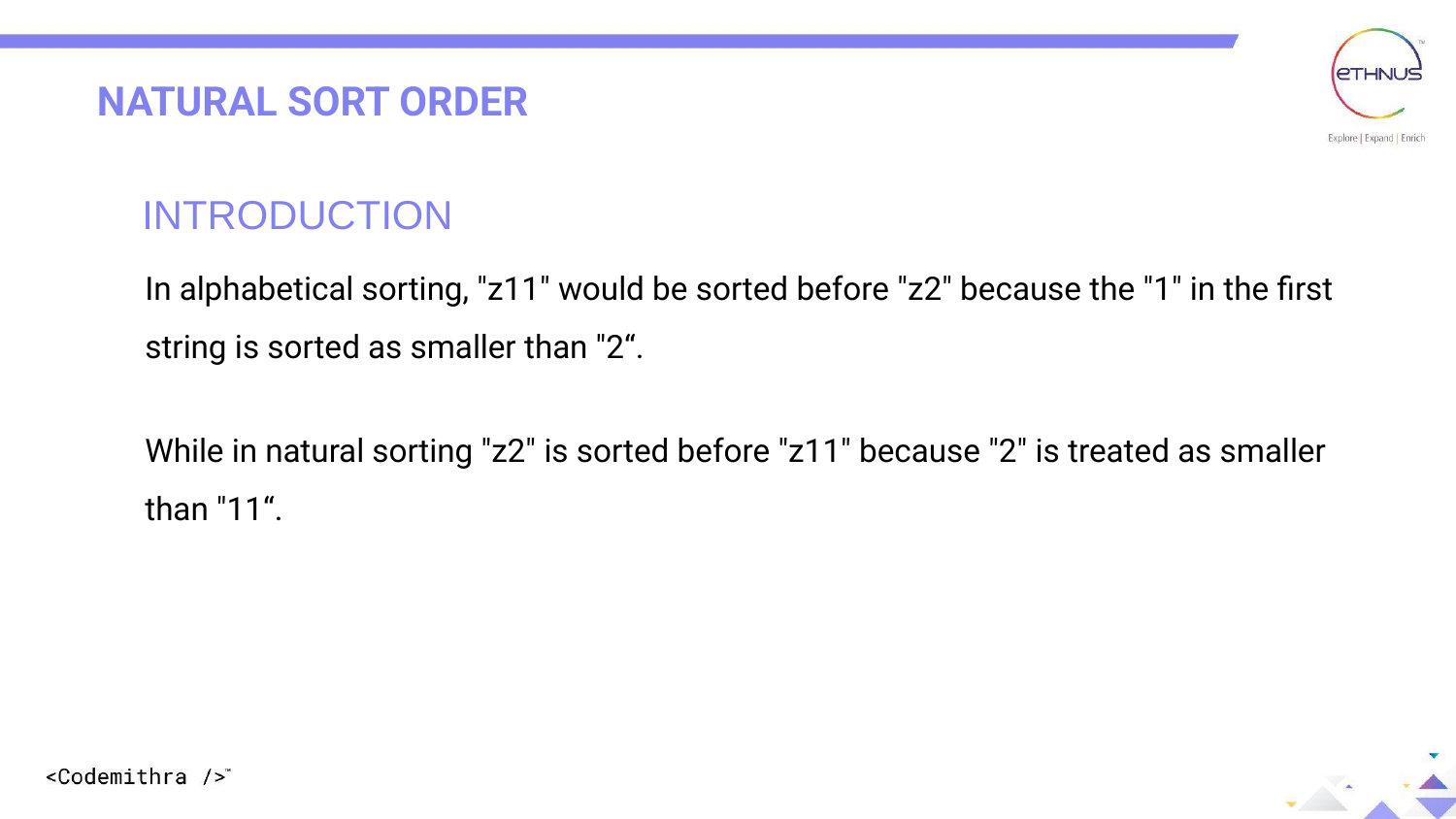

NATURAL SORT ORDER
INTRODUCTION
In alphabetical sorting, "z11" would be sorted before "z2" because the "1" in the first string is sorted as smaller than "2“.
While in natural sorting "z2" is sorted before "z11" because "2" is treated as smaller than "11“.